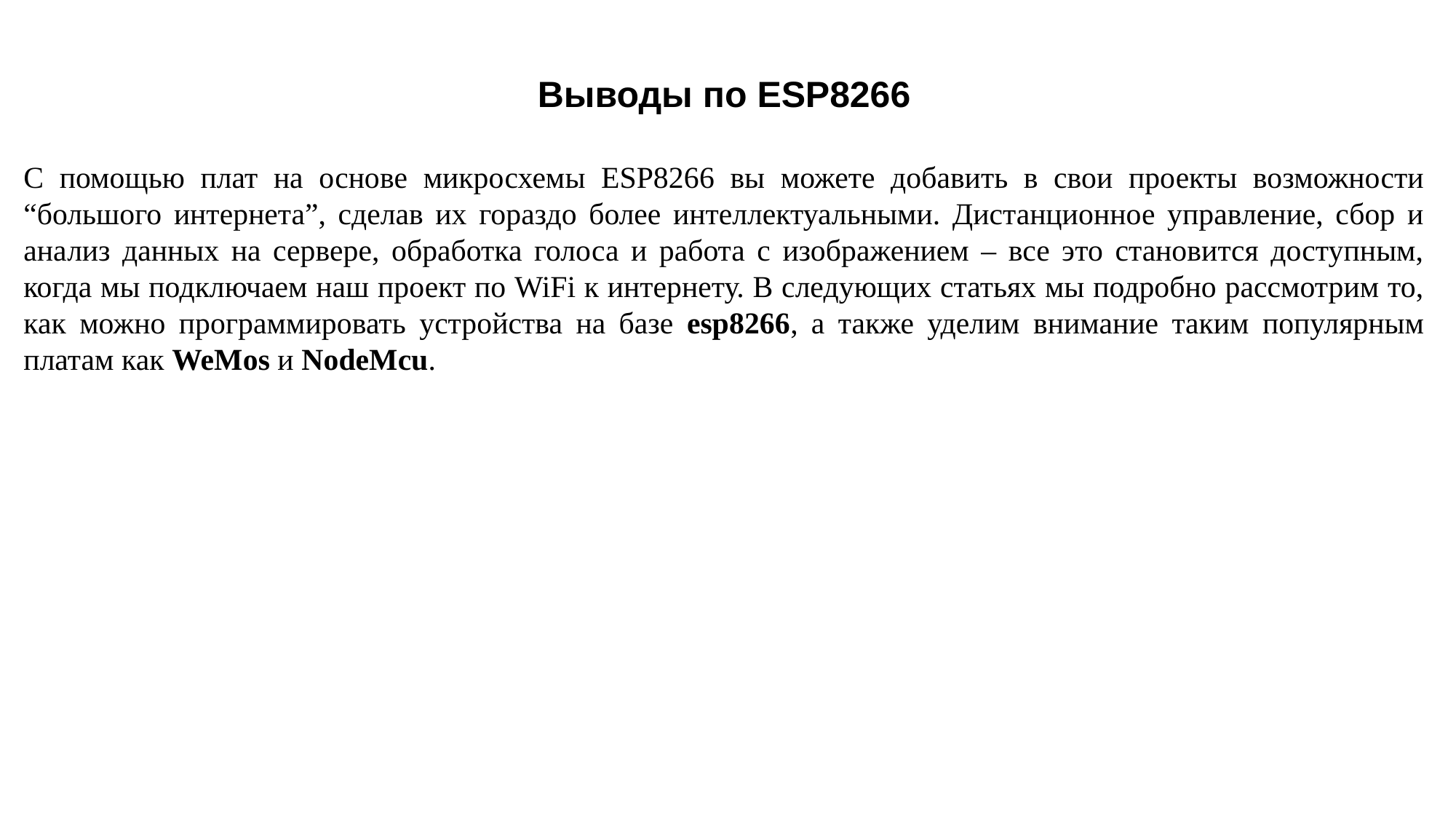

Выводы по ESP8266

С помощью плат на основе микросхемы ESP8266 вы можете добавить в свои проекты возможности “большого интернета”, сделав их гораздо более интеллектуальными. Дистанционное управление, сбор и анализ данных на сервере, обработка голоса и работа с изображением – все это становится доступным, когда мы подключаем наш проект по WiFi к интернету. В следующих статьях мы подробно рассмотрим то, как можно программировать устройства на базе esp8266, а также уделим внимание таким популярным платам как WeMos и NodeMcu.